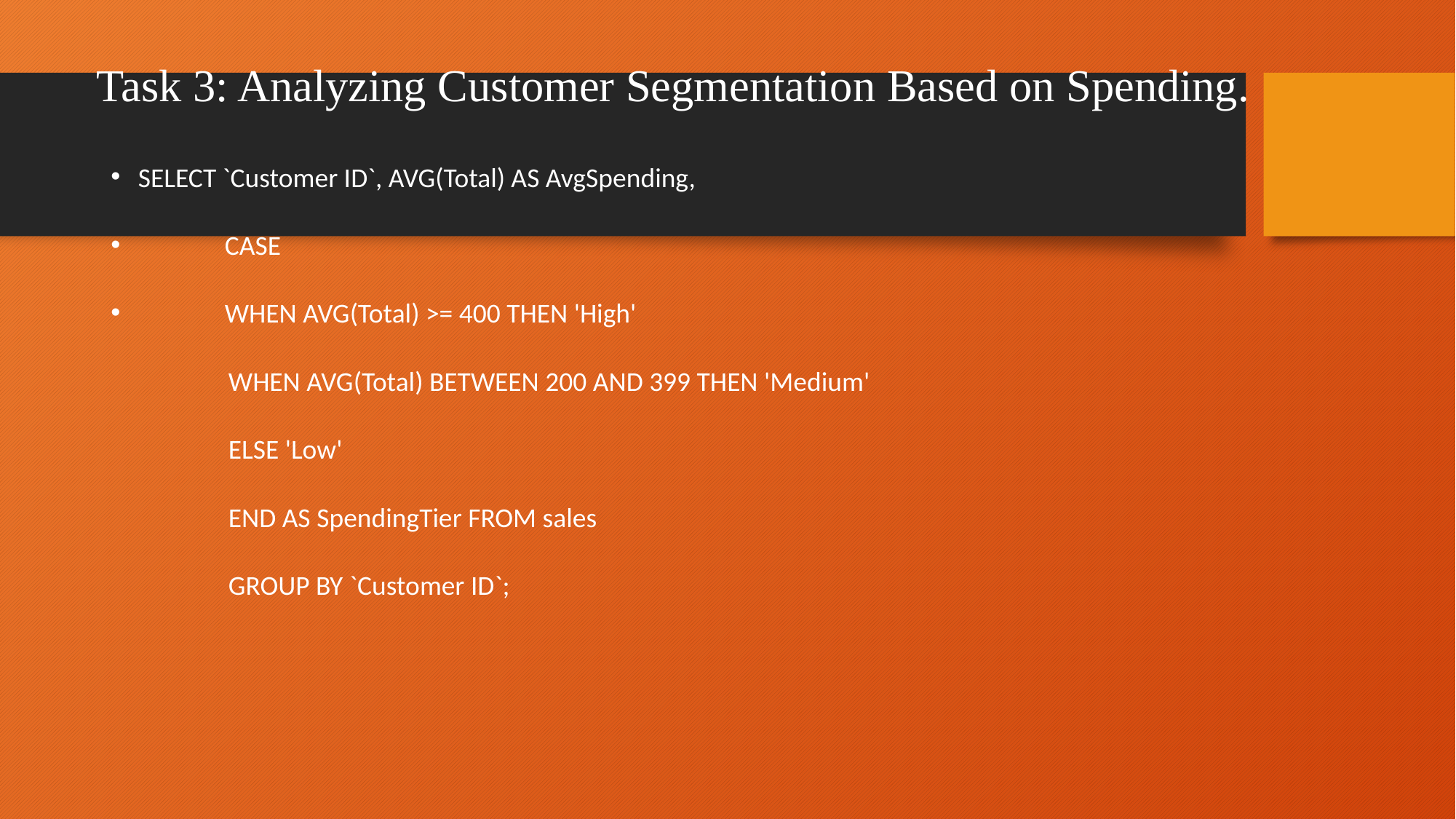

# Task 3: Analyzing Customer Segmentation Based on Spending.
SELECT `Customer ID`, AVG(Total) AS AvgSpending,
              CASE
              WHEN AVG(Total) >= 400 THEN 'High'
                   WHEN AVG(Total) BETWEEN 200 AND 399 THEN 'Medium'
                   ELSE 'Low'
                   END AS SpendingTier FROM sales
                   GROUP BY `Customer ID`;